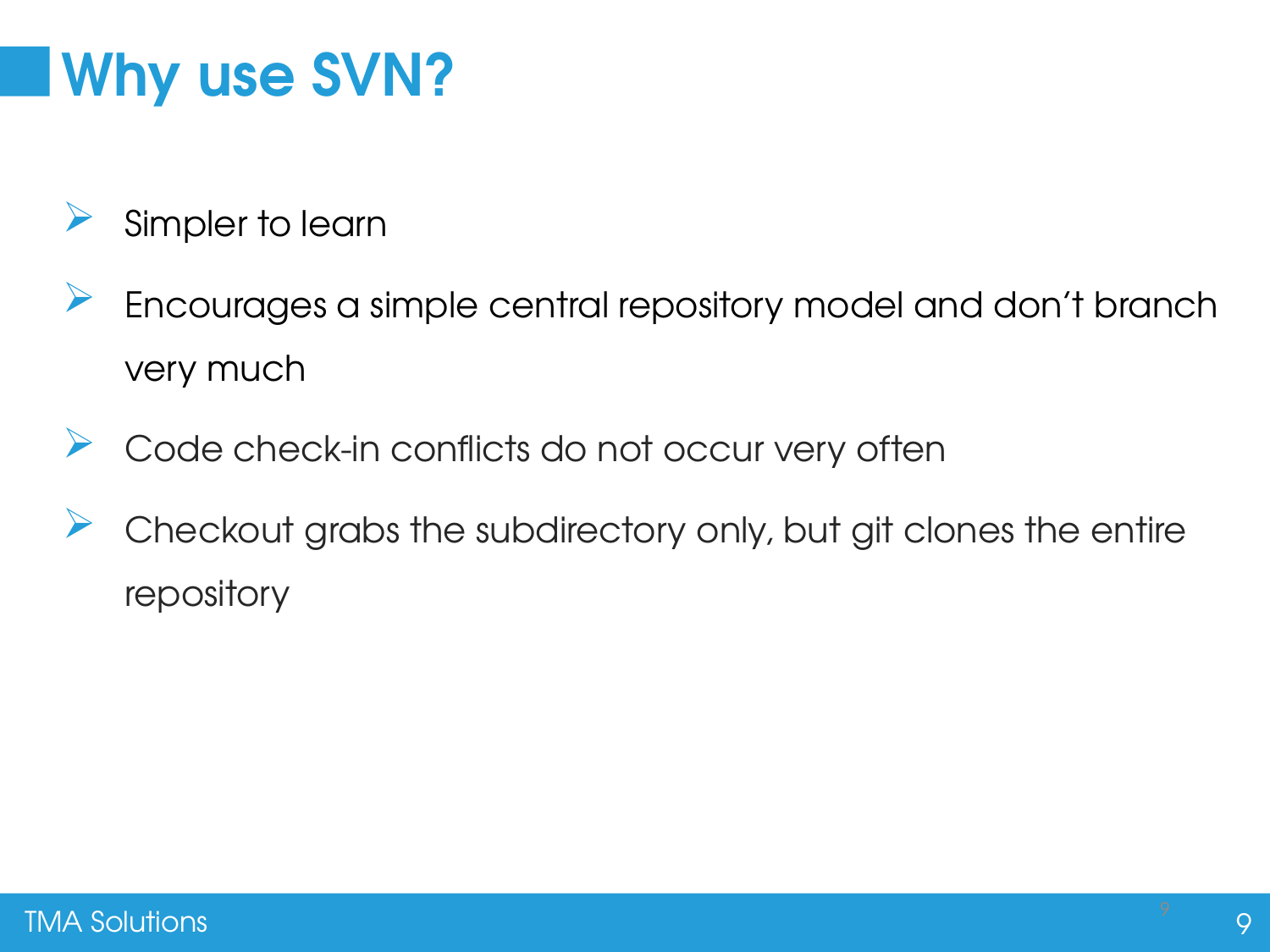

# Why use SVN?
Simpler to learn
Encourages a simple central repository model and don’t branch very much
Code check-in conflicts do not occur very often
Checkout grabs the subdirectory only, but git clones the entire repository
9